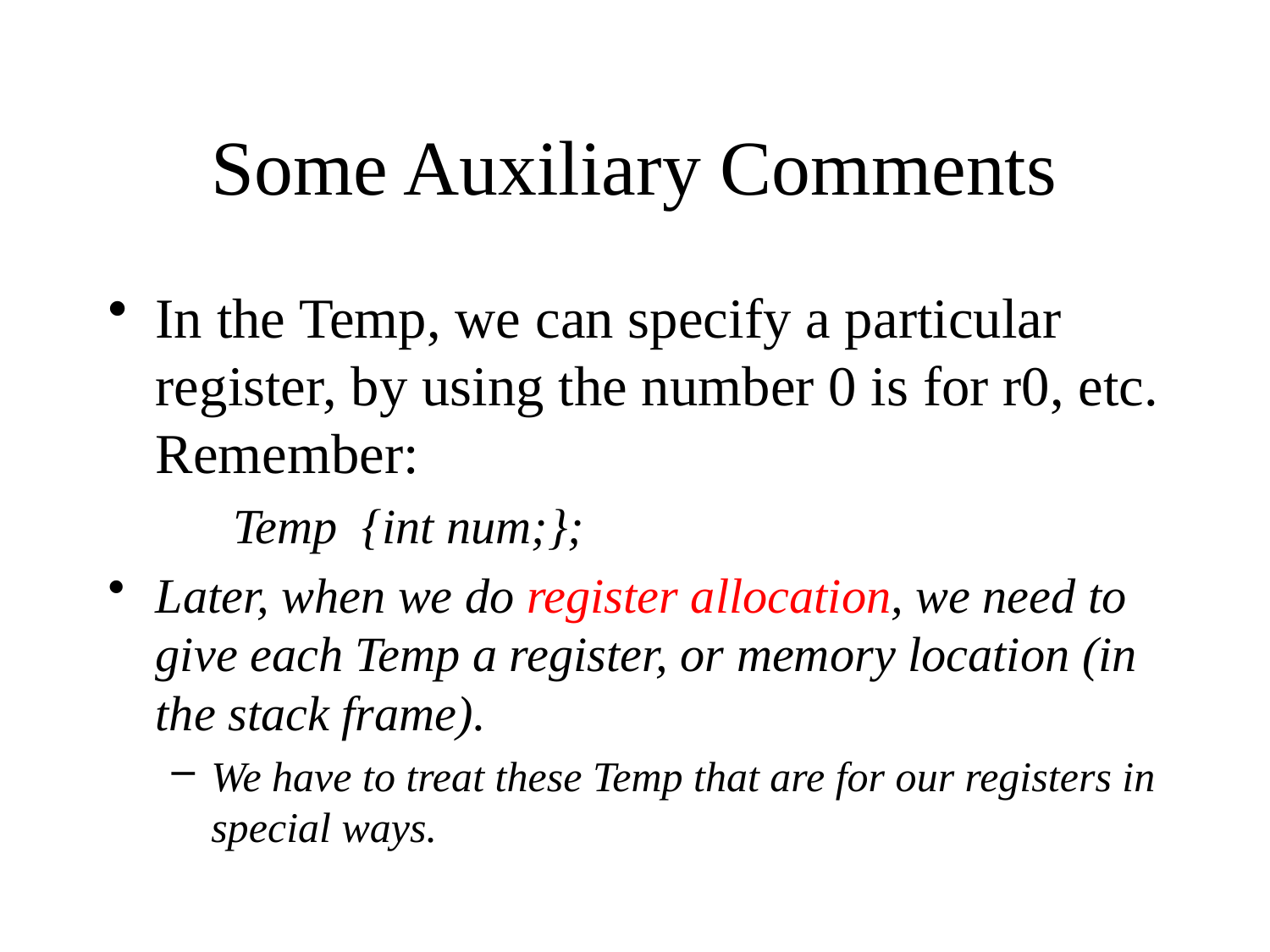

# Some Auxiliary Comments
In the Temp, we can specify a particular register, by using the number 0 is for r0, etc. Remember:
     Temp  {int num;};
Later, when we do register allocation, we need to give each Temp a register, or memory location (in the stack frame).
We have to treat these Temp that are for our registers in special ways.